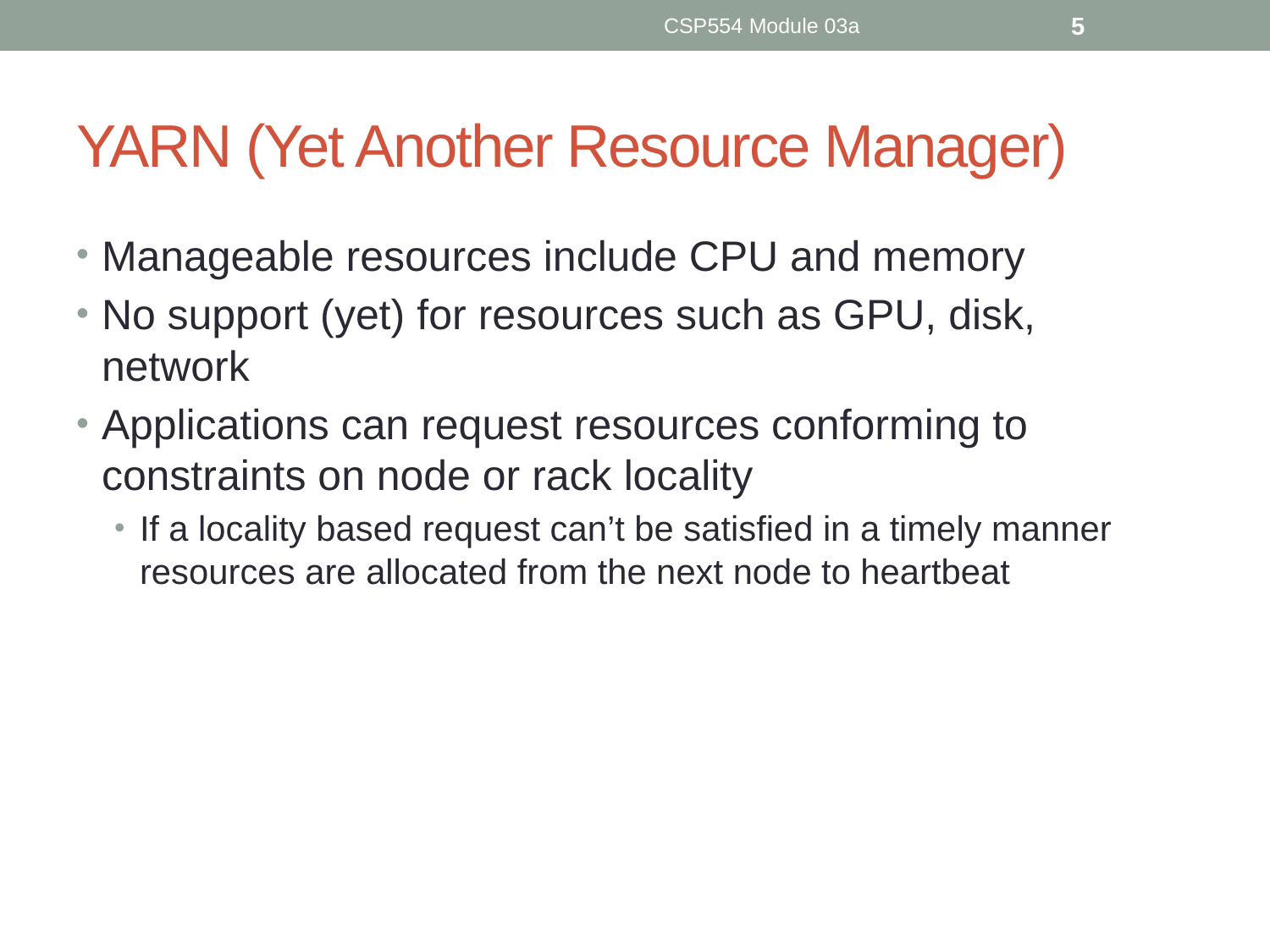

CSP554 Module 03a
5
# YARN (Yet Another Resource Manager)
Manageable resources include CPU and memory
No support (yet) for resources such as GPU, disk, network
Applications can request resources conforming to constraints on node or rack locality
If a locality based request can’t be satisfied in a timely manner resources are allocated from the next node to heartbeat